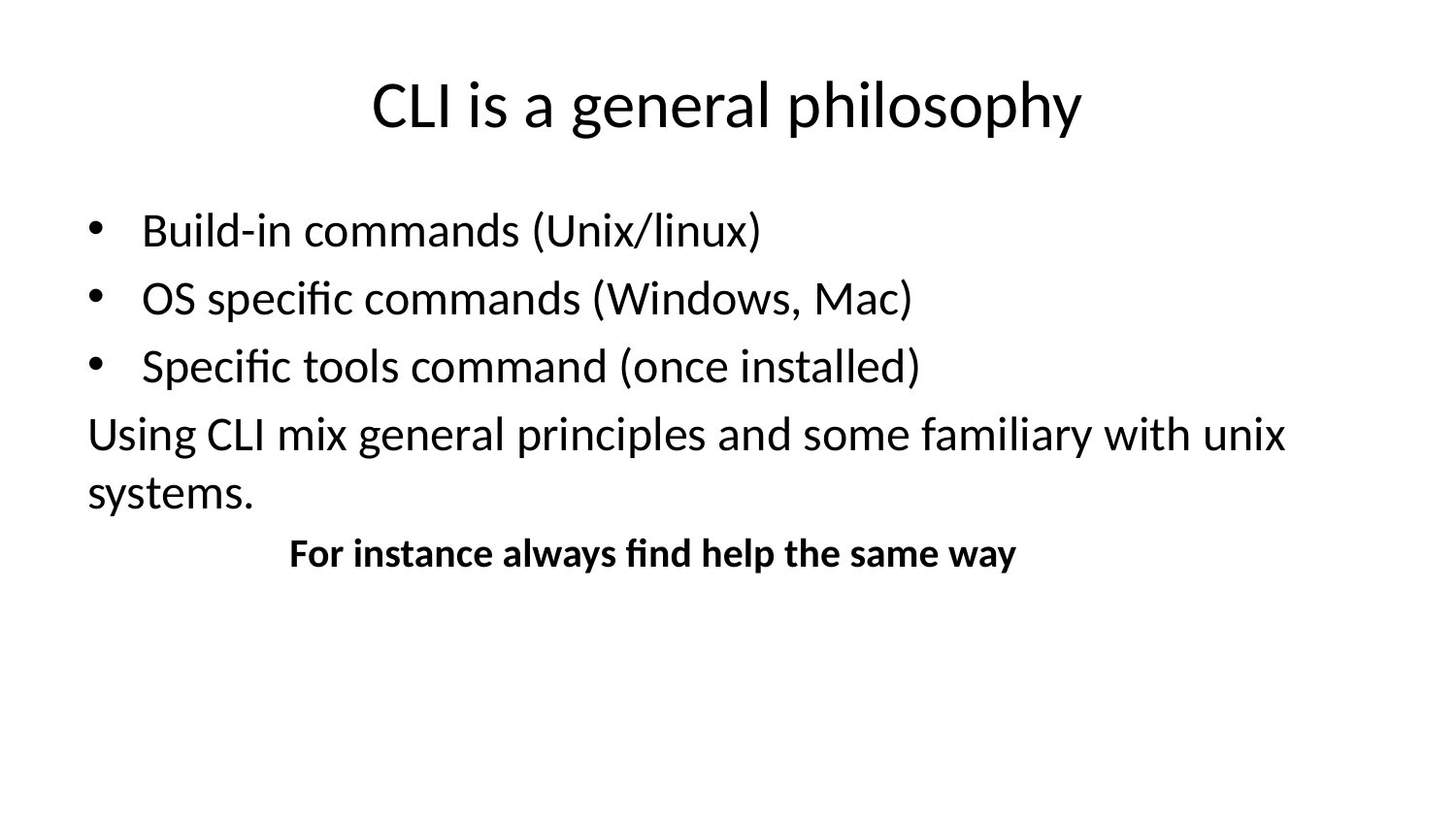

# CLI is a general philosophy
Build-in commands (Unix/linux)
OS specific commands (Windows, Mac)
Specific tools command (once installed)
Using CLI mix general principles and some familiary with unix systems.
For instance always find help the same way